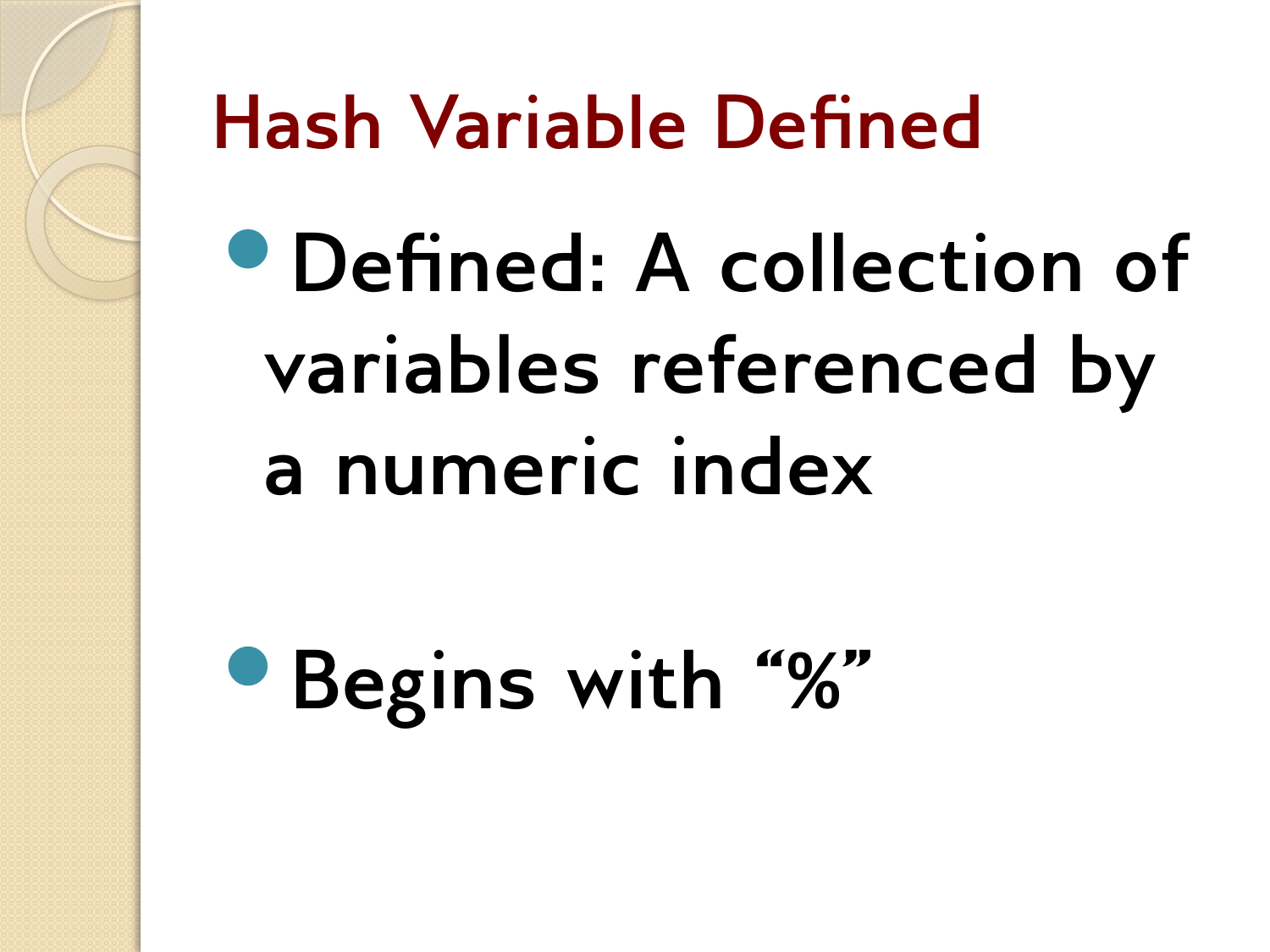

# Hash Variable Defined
Defined: A collection of variables referenced by a numeric index
Begins with “%”